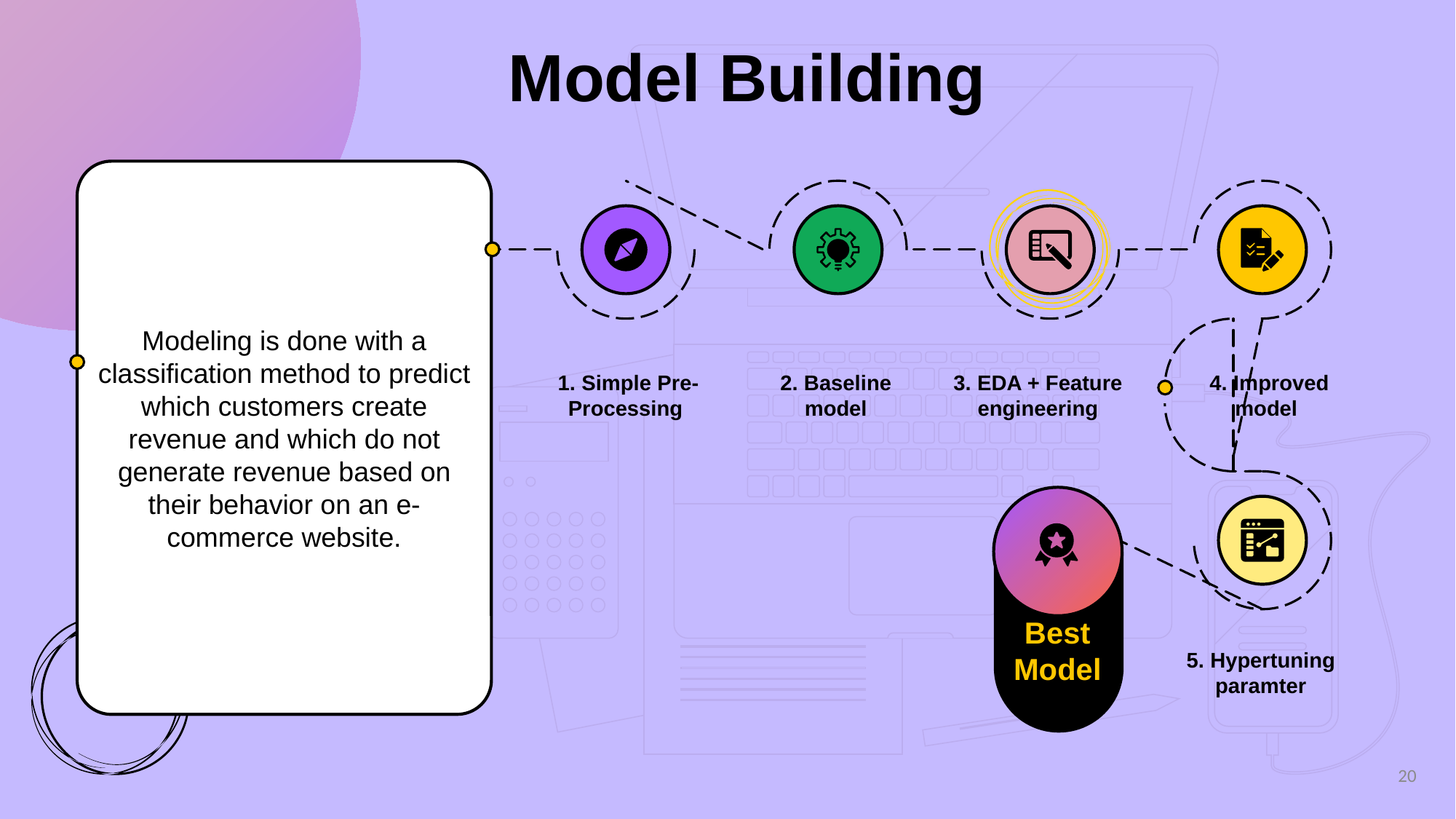

# Model Building

Modeling is done with a classification method to predict which customers create revenue and which do not generate revenue based on their behavior on an e-commerce website.

1. Simple Pre-Processing
2. Baseline model
3. EDA + Feature engineering
4. Improved model

Best Model

5. Hypertuning paramter
20